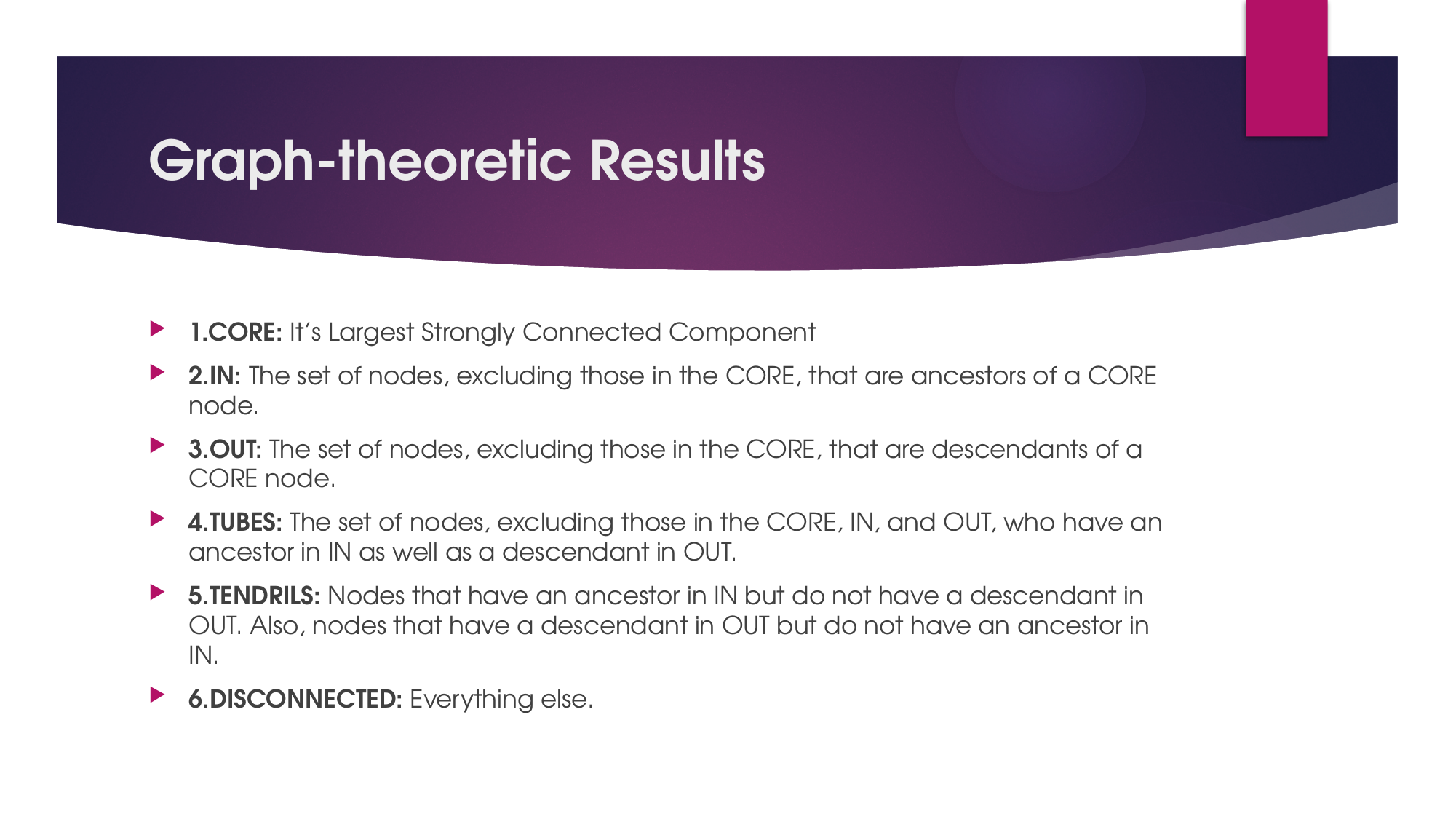

# Graph-theoretic Results
1.CORE: It’s Largest Strongly Connected Component
2.IN: The set of nodes, excluding those in the CORE, that are ancestors of a CORE node.
3.OUT: The set of nodes, excluding those in the CORE, that are descendants of a CORE node.
4.TUBES: The set of nodes, excluding those in the CORE, IN, and OUT, who have an ancestor in IN as well as a descendant in OUT.
5.TENDRILS: Nodes that have an ancestor in IN but do not have a descendant in OUT. Also, nodes that have a descendant in OUT but do not have an ancestor in IN.
6.DISCONNECTED: Everything else.